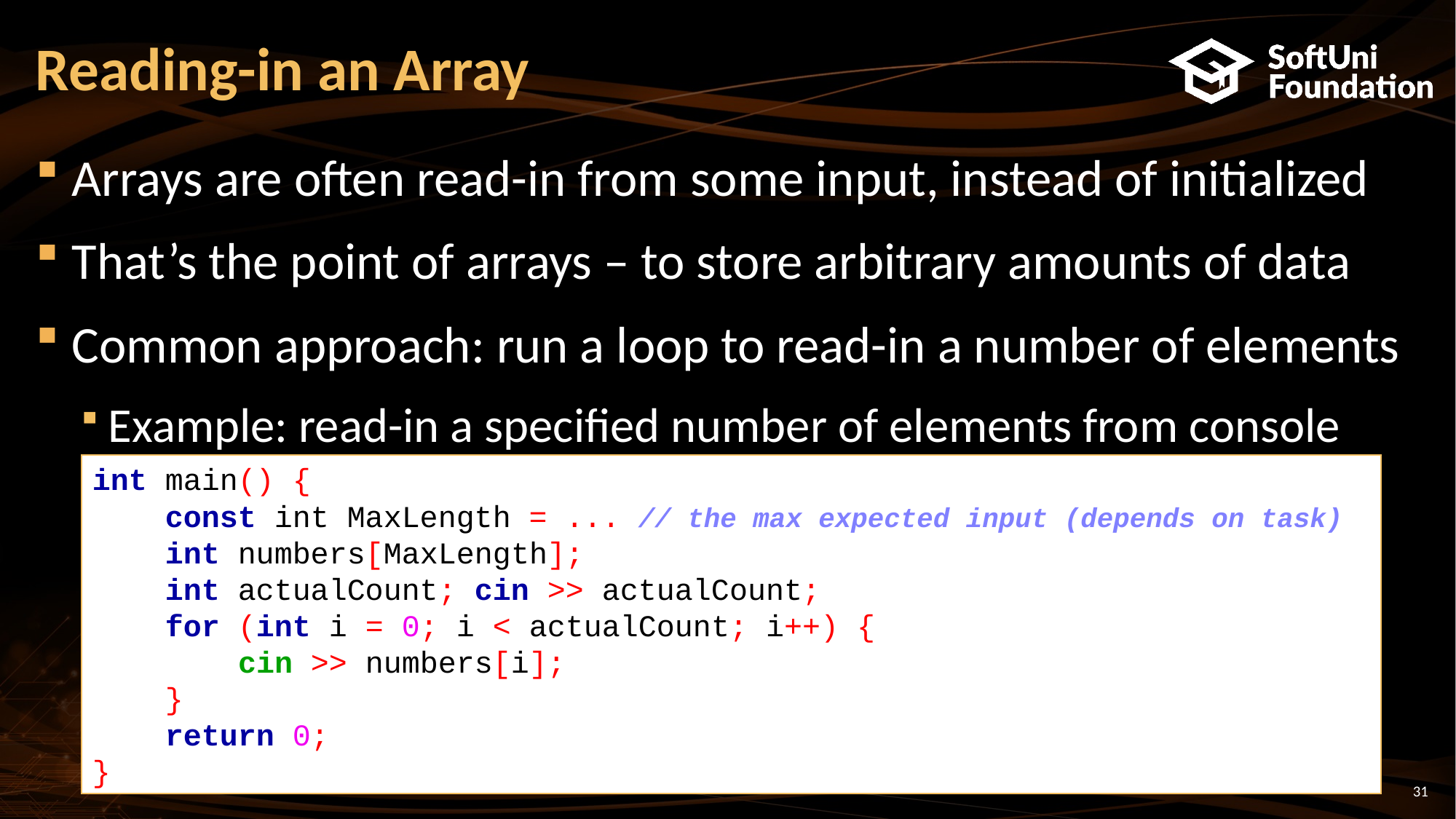

# Reading-in an Array
Arrays are often read-in from some input, instead of initialized
That’s the point of arrays – to store arbitrary amounts of data
Common approach: run a loop to read-in a number of elements
Example: read-in a specified number of elements from console

int main() {
    const int MaxLength = ... // the max expected input (depends on task)
    int numbers[MaxLength];
    int actualCount; cin >> actualCount;
    for (int i = 0; i < actualCount; i++) {
        cin >> numbers[i];
    }
    return 0;
}
31